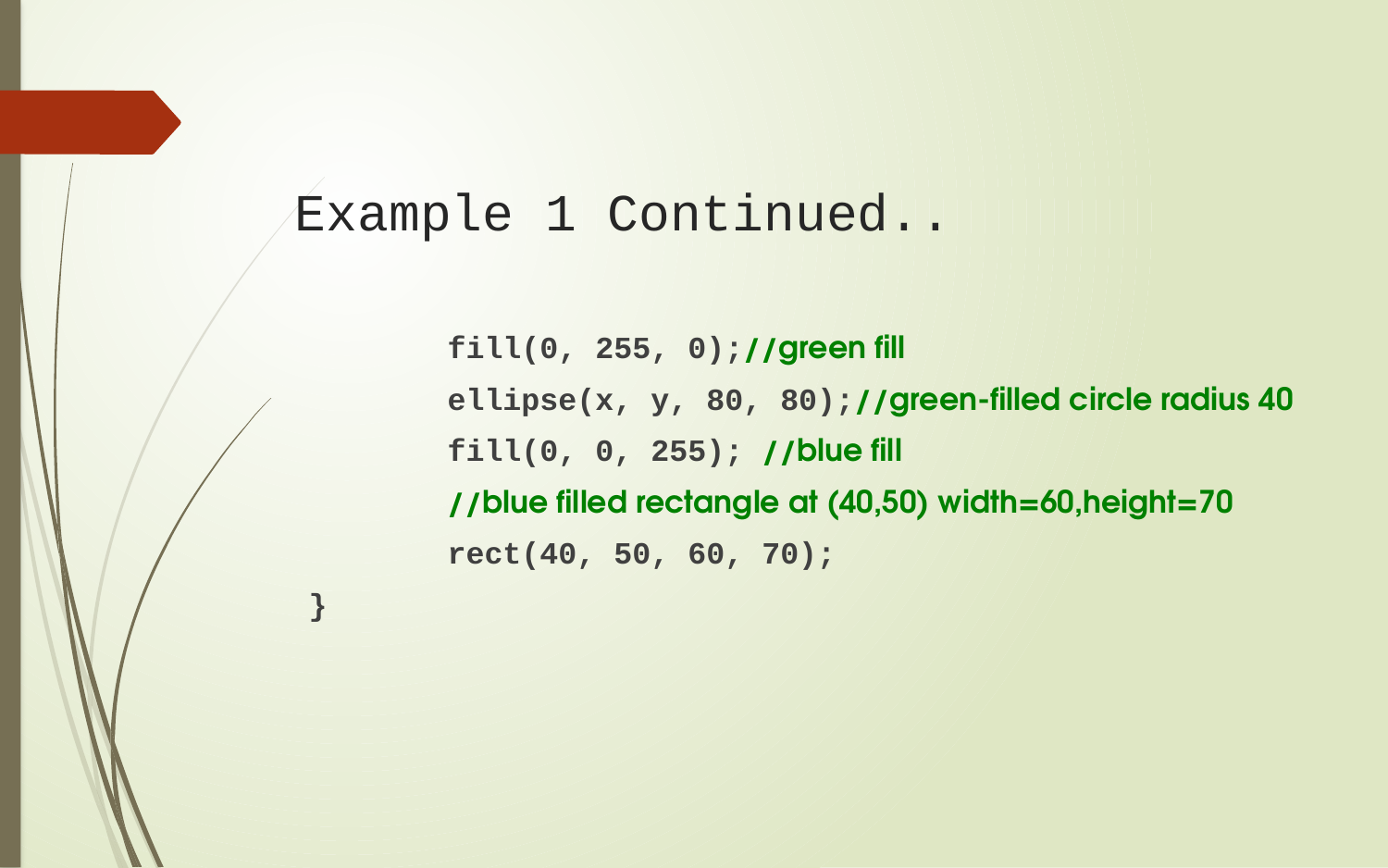

Example 1 Continued..

	fill(0, 255, 0);//green fill
	ellipse(x, y, 80, 80);//green-filled circle radius 40
	fill(0, 0, 255); //blue fill
	//blue filled rectangle at (40,50) width=60,height=70
	rect(40, 50, 60, 70);
}